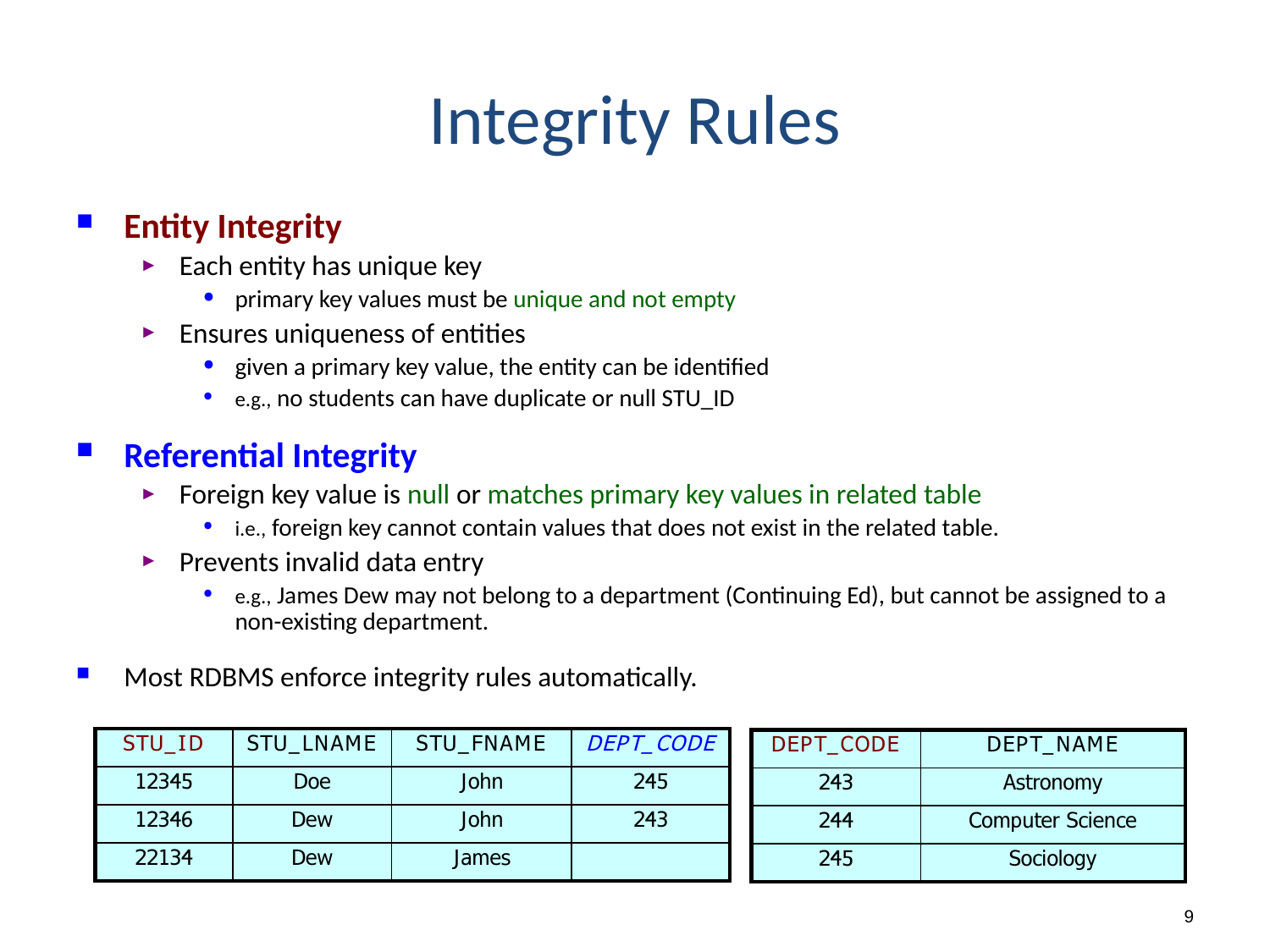

# Integrity Rules
Entity Integrity
Each entity has unique key
primary key values must be unique and not empty
Ensures uniqueness of entities
given a primary key value, the entity can be identified
e.g., no students can have duplicate or null STU_ID
Referential Integrity
Foreign key value is null or matches primary key values in related table
i.e., foreign key cannot contain values that does not exist in the related table.
Prevents invalid data entry
e.g., James Dew may not belong to a department (Continuing Ed), but cannot be assigned to a non-existing department.
Most RDBMS enforce integrity rules automatically.
| STU\_ID | STU\_LNAME | STU\_FNAME | DEPT\_CODE |
| --- | --- | --- | --- |
| 12345 | Doe | John | 245 |
| 12346 | Dew | John | 243 |
| 22134 | Dew | James |  |
| DEPT\_CODE | DEPT\_NAME |
| --- | --- |
| 243 | Astronomy |
| 244 | Computer Science |
| 245 | Sociology |
9